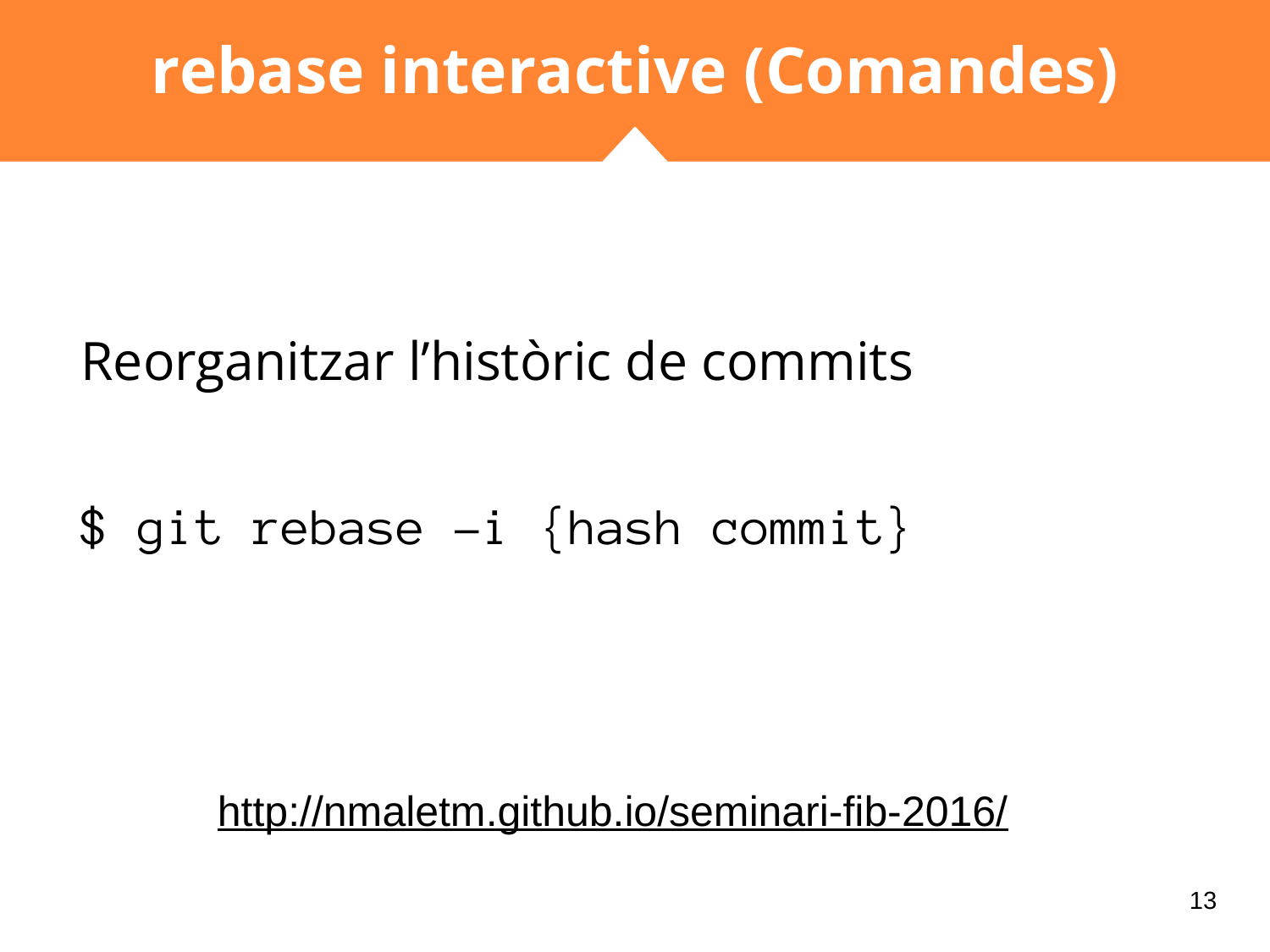

# rebase interactive (Comandes)
Reorganitzar l’històric de commits
$ git rebase -i {hash commit}
http://nmaletm.github.io/seminari-fib-2016/
13
13